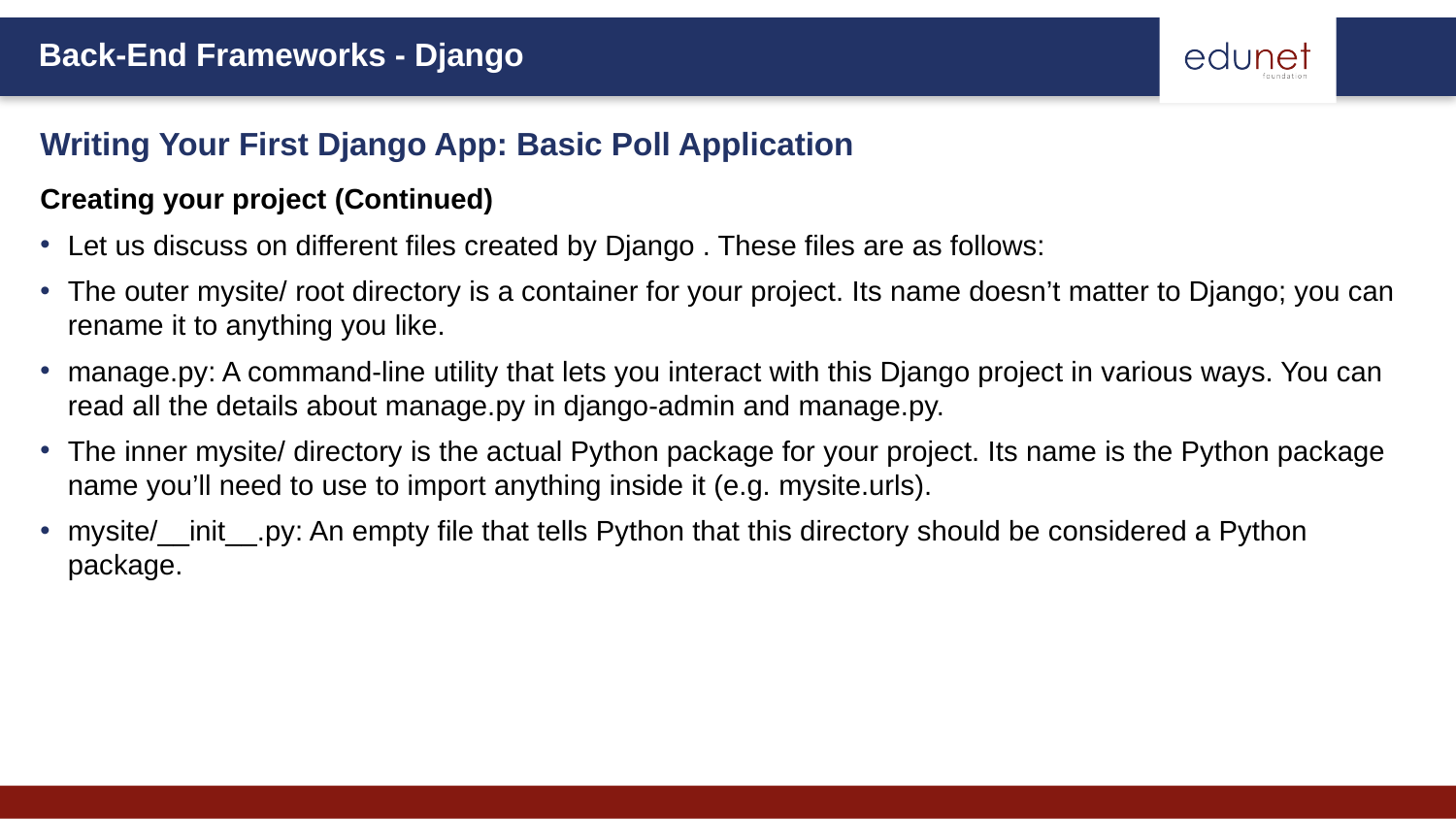

Writing Your First Django App: Basic Poll Application
Creating your project (Continued)
Let us discuss on different files created by Django . These files are as follows:
The outer mysite/ root directory is a container for your project. Its name doesn’t matter to Django; you can rename it to anything you like.
manage.py: A command-line utility that lets you interact with this Django project in various ways. You can read all the details about manage.py in django-admin and manage.py.
The inner mysite/ directory is the actual Python package for your project. Its name is the Python package name you’ll need to use to import anything inside it (e.g. mysite.urls).
mysite/__init__.py: An empty file that tells Python that this directory should be considered a Python package.